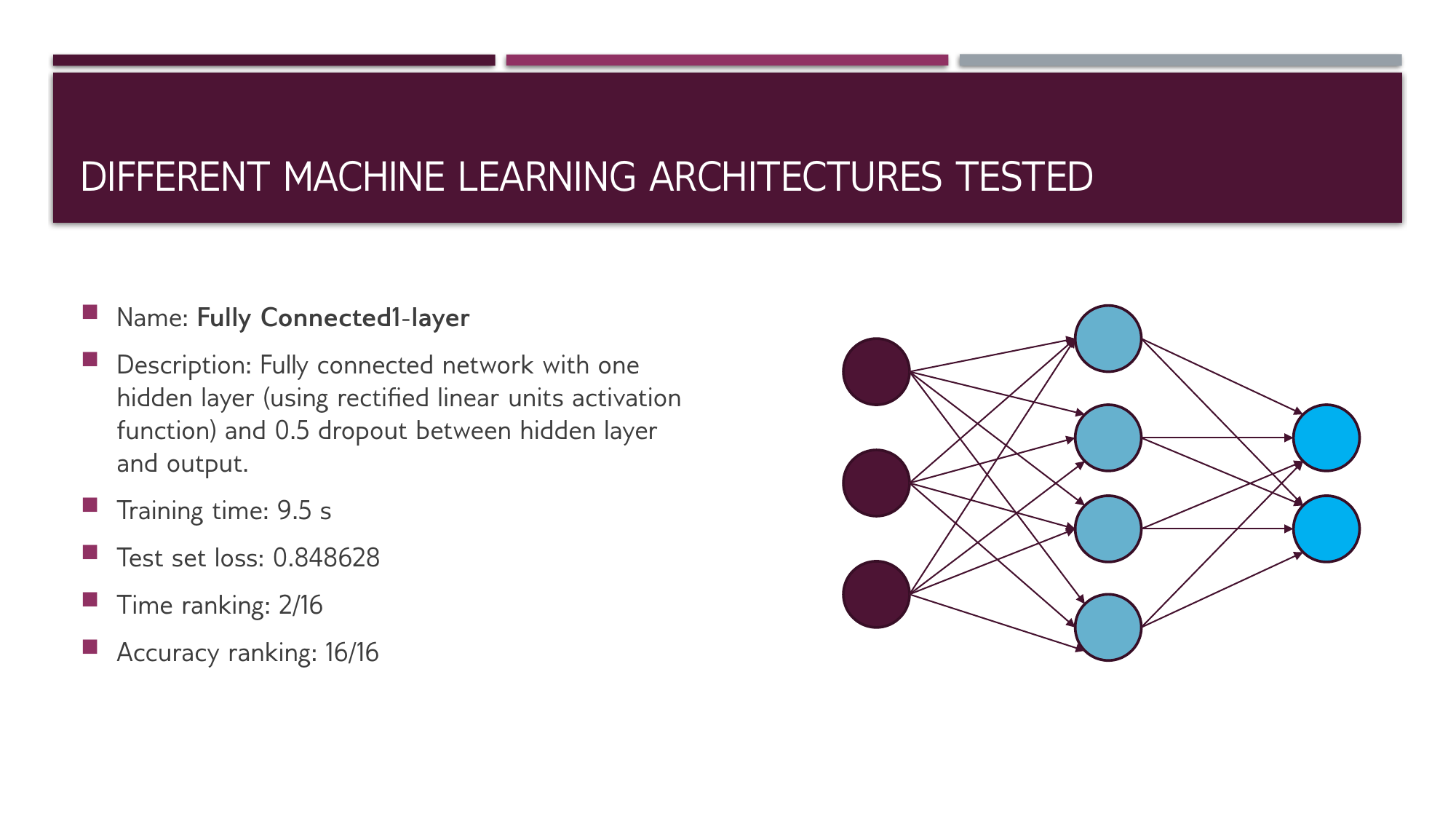

# Different Machine learning architectures Tested
Name: Fully Connected1-layer
Description: Fully connected network with one hidden layer (using rectified linear units activation function) and 0.5 dropout between hidden layer and output.
Training time: 9.5 s
Test set loss: 0.848628
Time ranking: 2/16
Accuracy ranking: 16/16